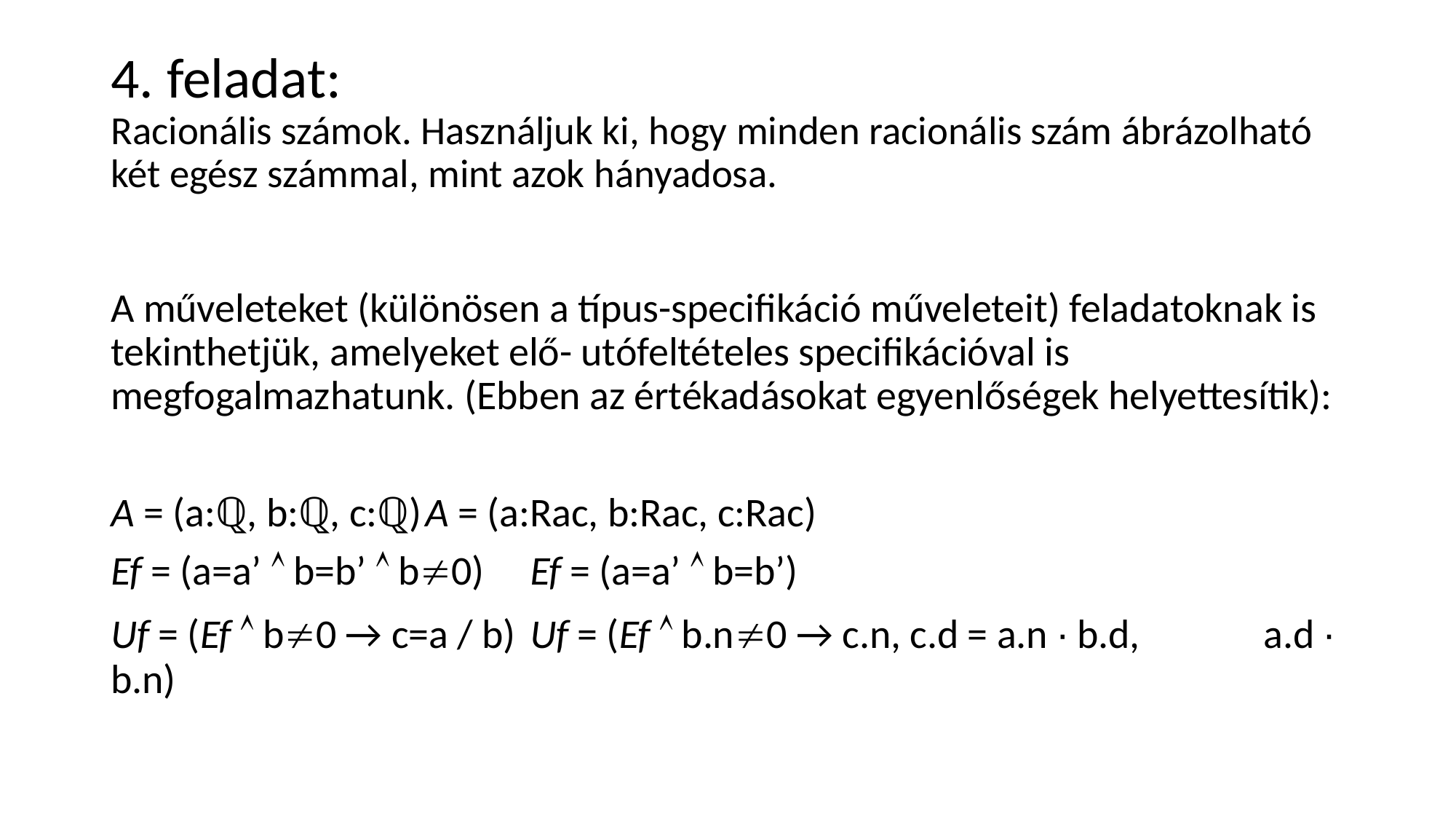

# 4. feladat: Racionális számok. Használjuk ki, hogy minden racionális szám ábrázolható két egész számmal, mint azok hányadosa.

A műveleteket (különösen a típus-specifikáció műveleteit) feladatoknak is tekinthetjük, amelyeket elő- utófeltételes specifikációval is megfogalmazhatunk. (Ebben az értékadásokat egyenlőségek helyettesítik):

A = (a:ℚ, b:ℚ, c:ℚ)			A = (a:Rac, b:Rac, c:Rac)
Ef = (a=a’ ∧ b=b’ ∧ b≠0)			Ef = (a=a’ ∧ b=b’)
Uf = (Ef ∧ b≠0 → c=a / b)		Uf = (Ef ∧ b.n≠0 → c.n, c.d = a.n ∙ b.d,  									a.d ∙ b.n)